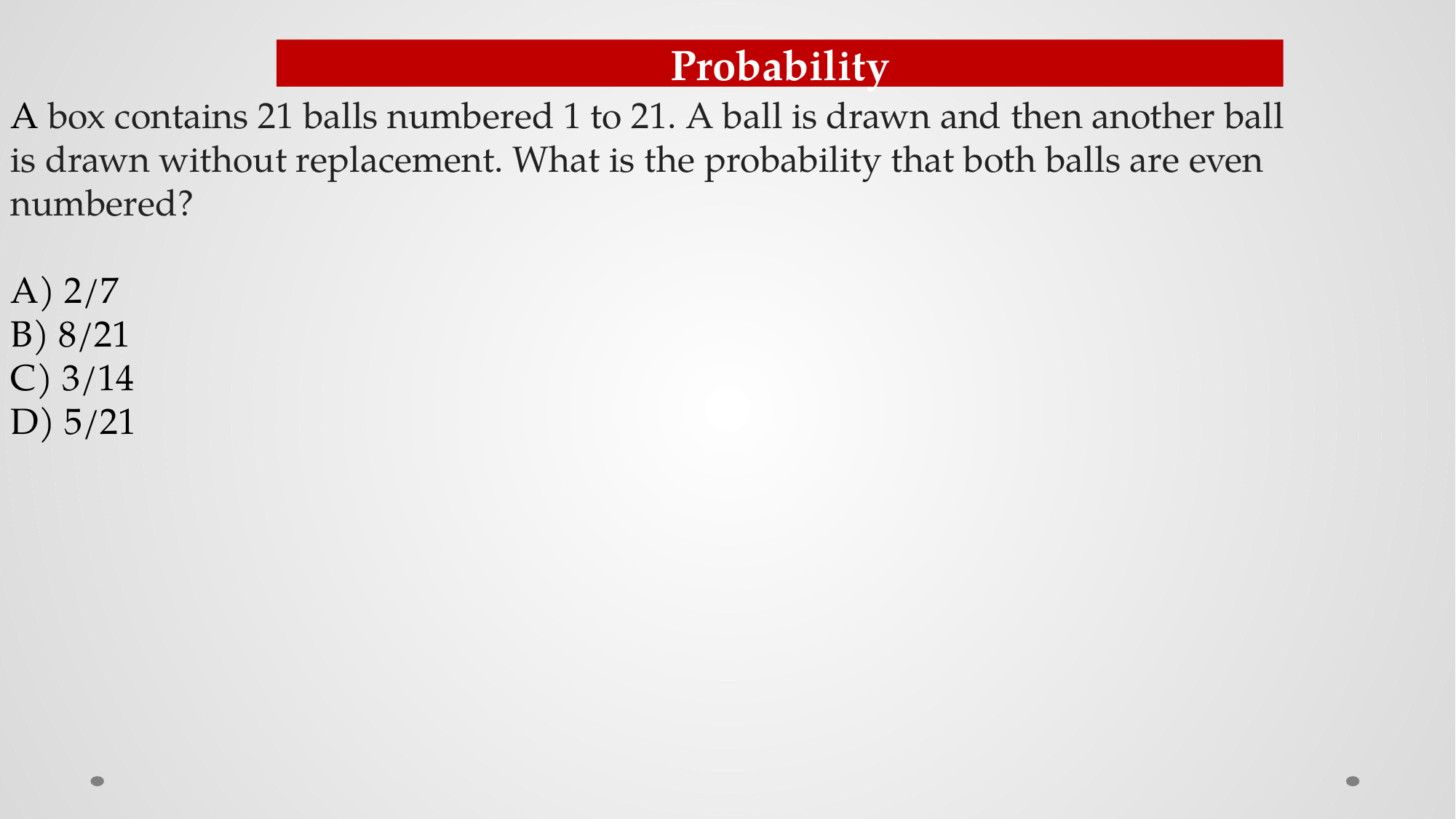

Probability
A box contains 21 balls numbered 1 to 21. A ball is drawn and then another ball is drawn without replacement. What is the probability that both balls are even numbered?

A) 2/7
B) 8/21
C) 3/14
D) 5/21